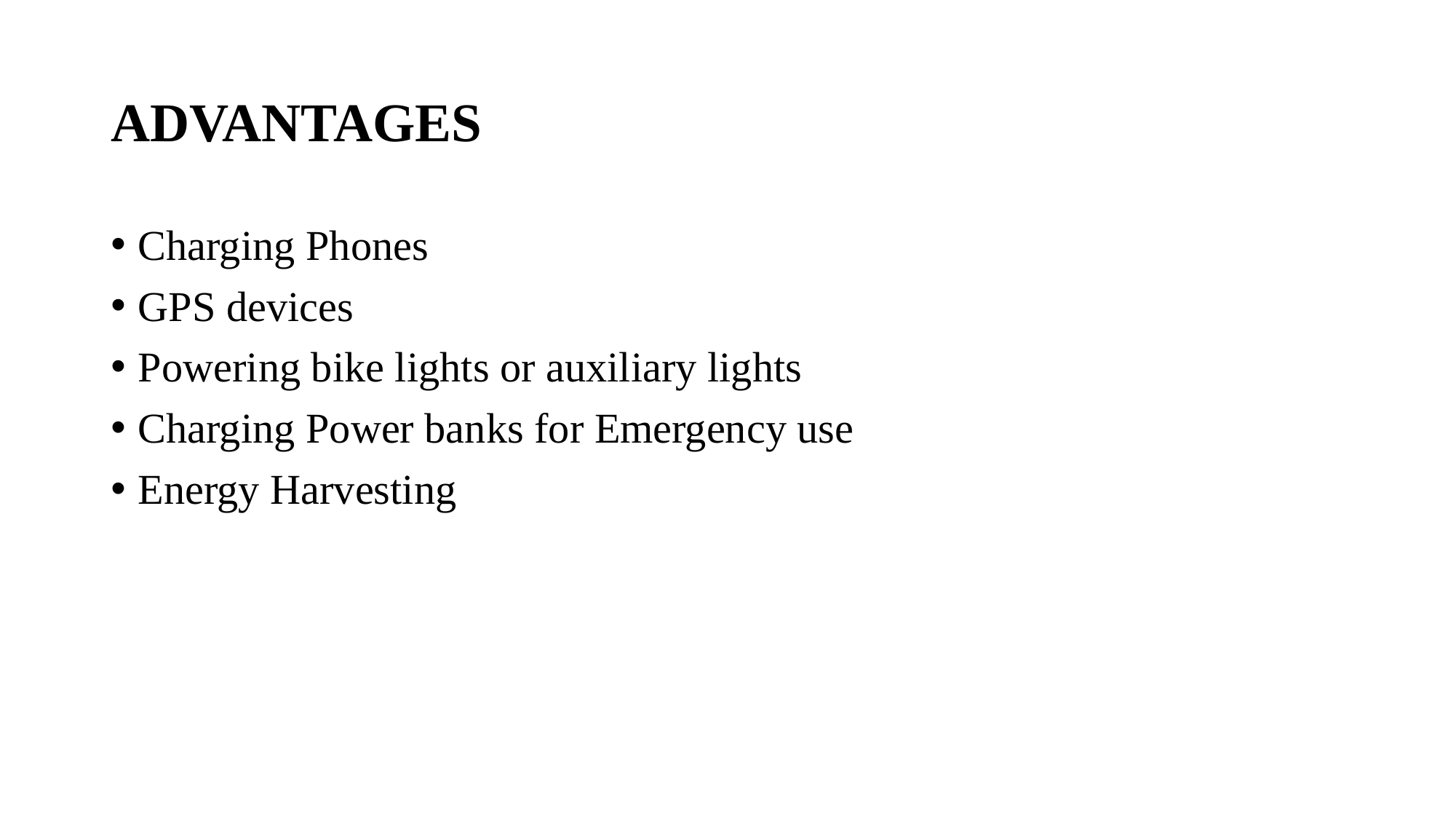

# ADVANTAGES
Charging Phones
GPS devices
Powering bike lights or auxiliary lights
Charging Power banks for Emergency use
Energy Harvesting